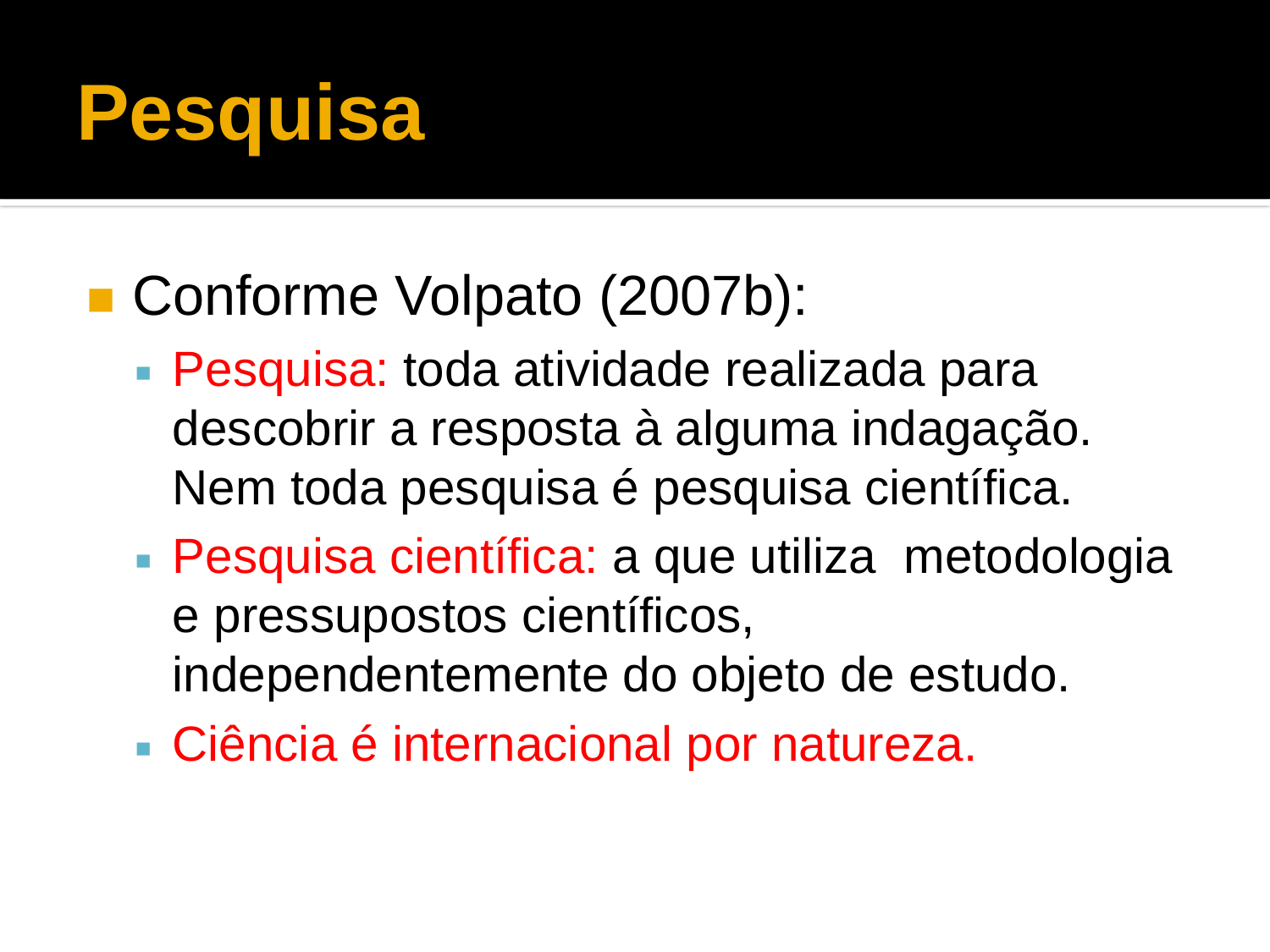

Pesquisa
Conforme Volpato (2007b):
Pesquisa: toda atividade realizada para descobrir a resposta à alguma indagação. Nem toda pesquisa é pesquisa científica.
Pesquisa científica: a que utiliza  metodologia e pressupostos científicos, independentemente do objeto de estudo.
Ciência é internacional por natureza.